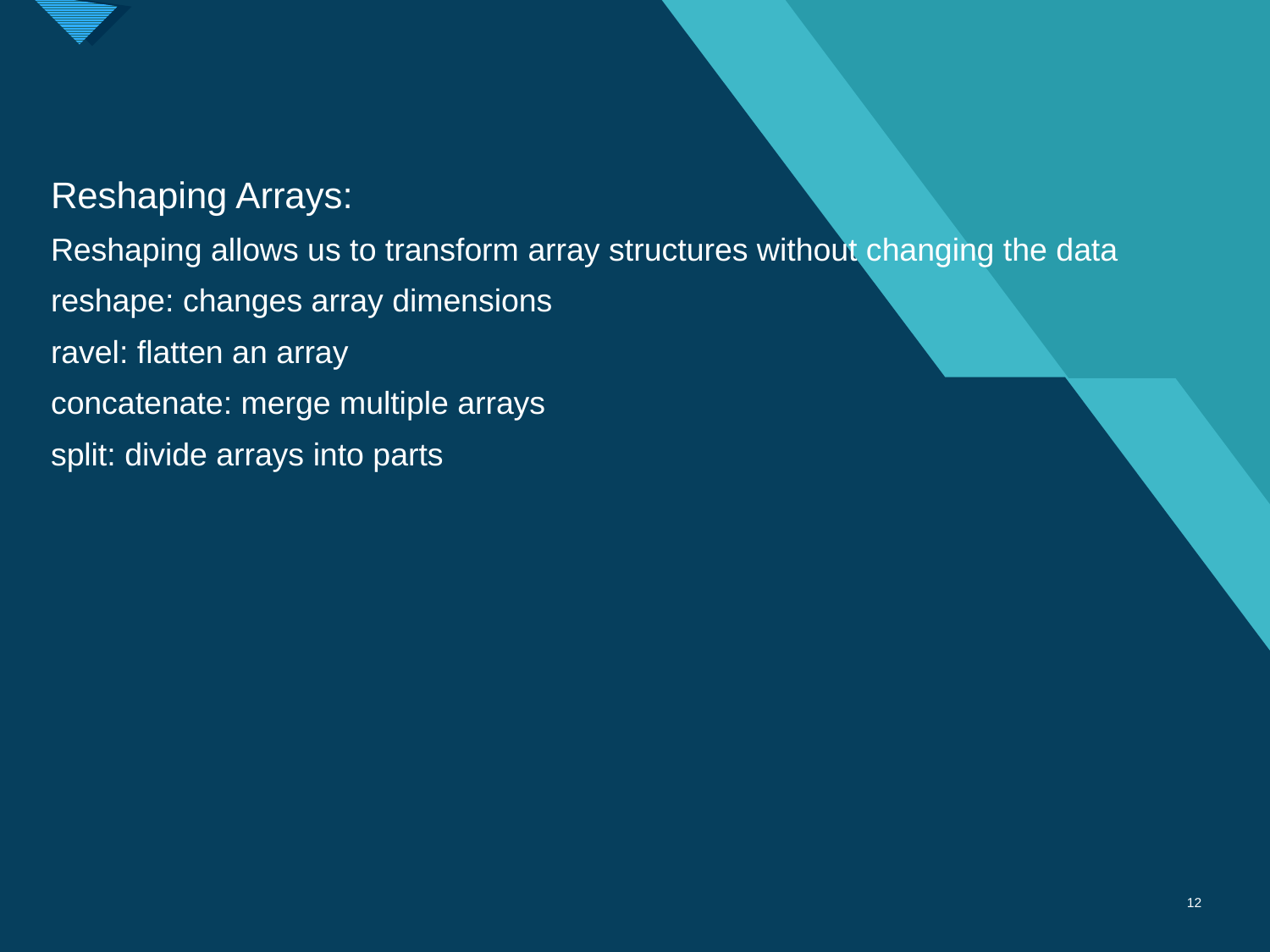

Reshaping Arrays:
Reshaping allows us to transform array structures without changing the data
reshape: changes array dimensions
ravel: flatten an array
concatenate: merge multiple arrays
split: divide arrays into parts
12